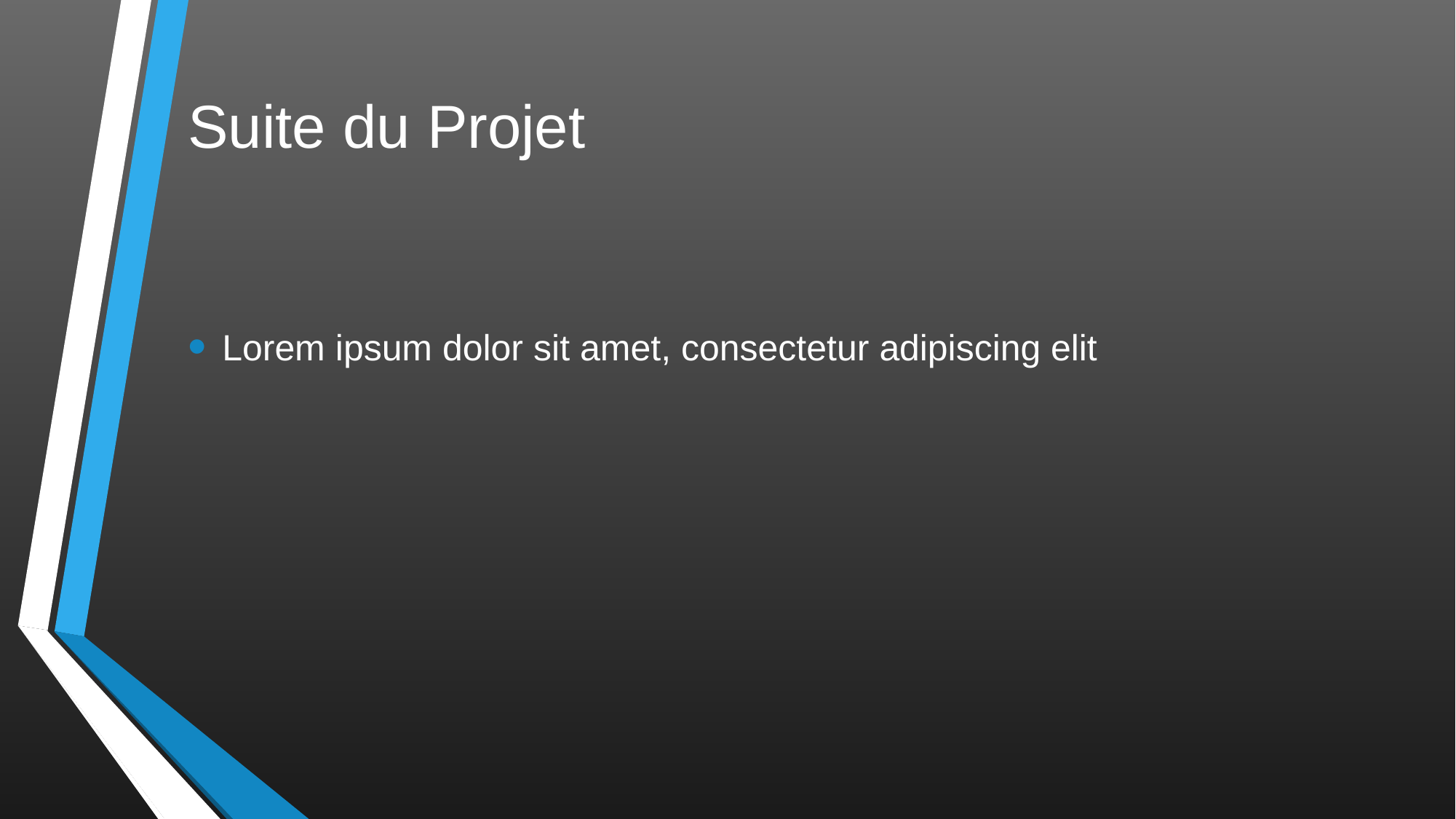

# Suite du Projet
Lorem ipsum dolor sit amet, consectetur adipiscing elit